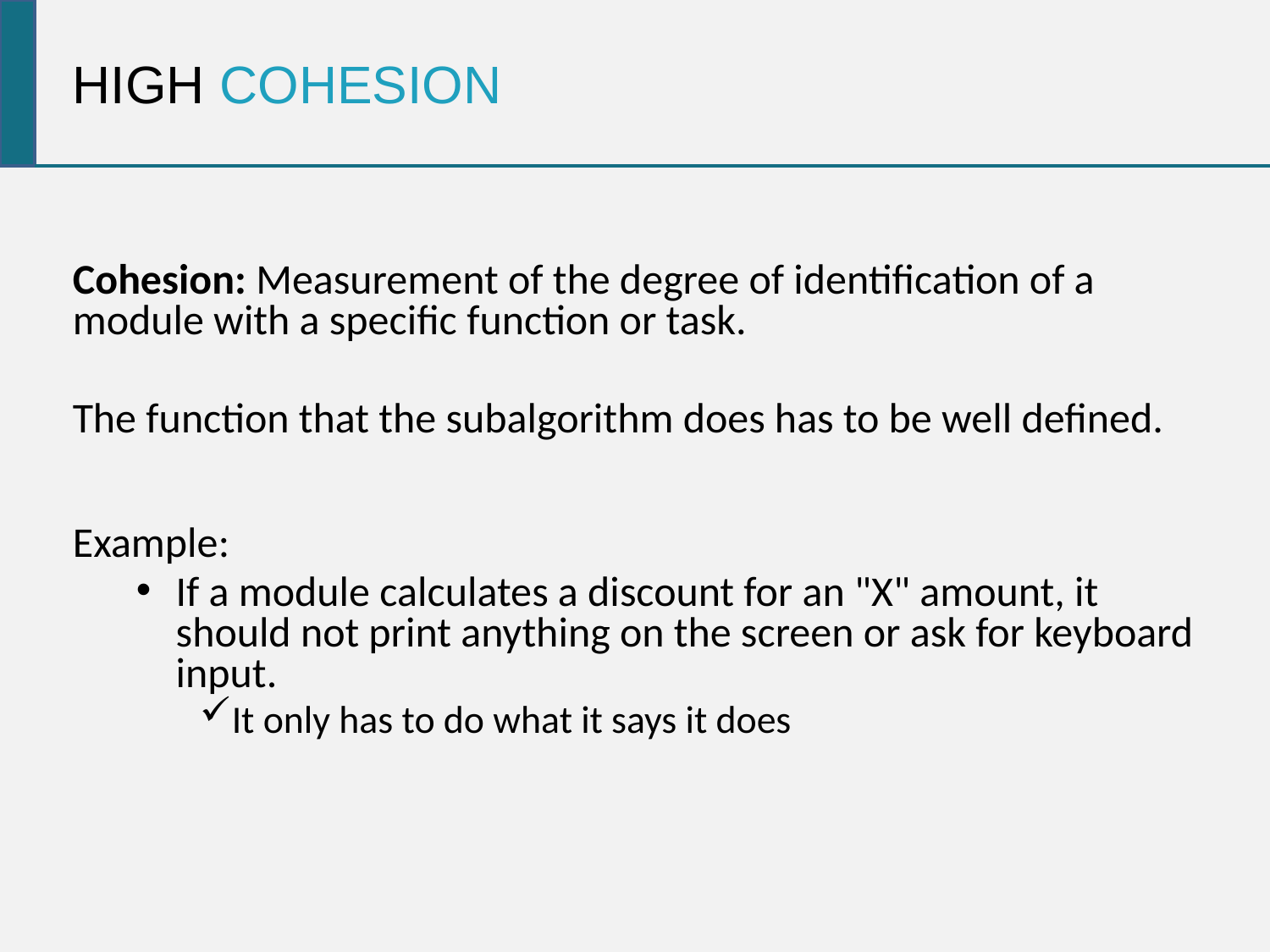

High cohesion

Cohesion: Measurement of the degree of identification of a module with a specific function or task.

The function that the subalgorithm does has to be well defined.

Example:
If a module calculates a discount for an "X" amount, it should not print anything on the screen or ask for keyboard input.
It only has to do what it says it does